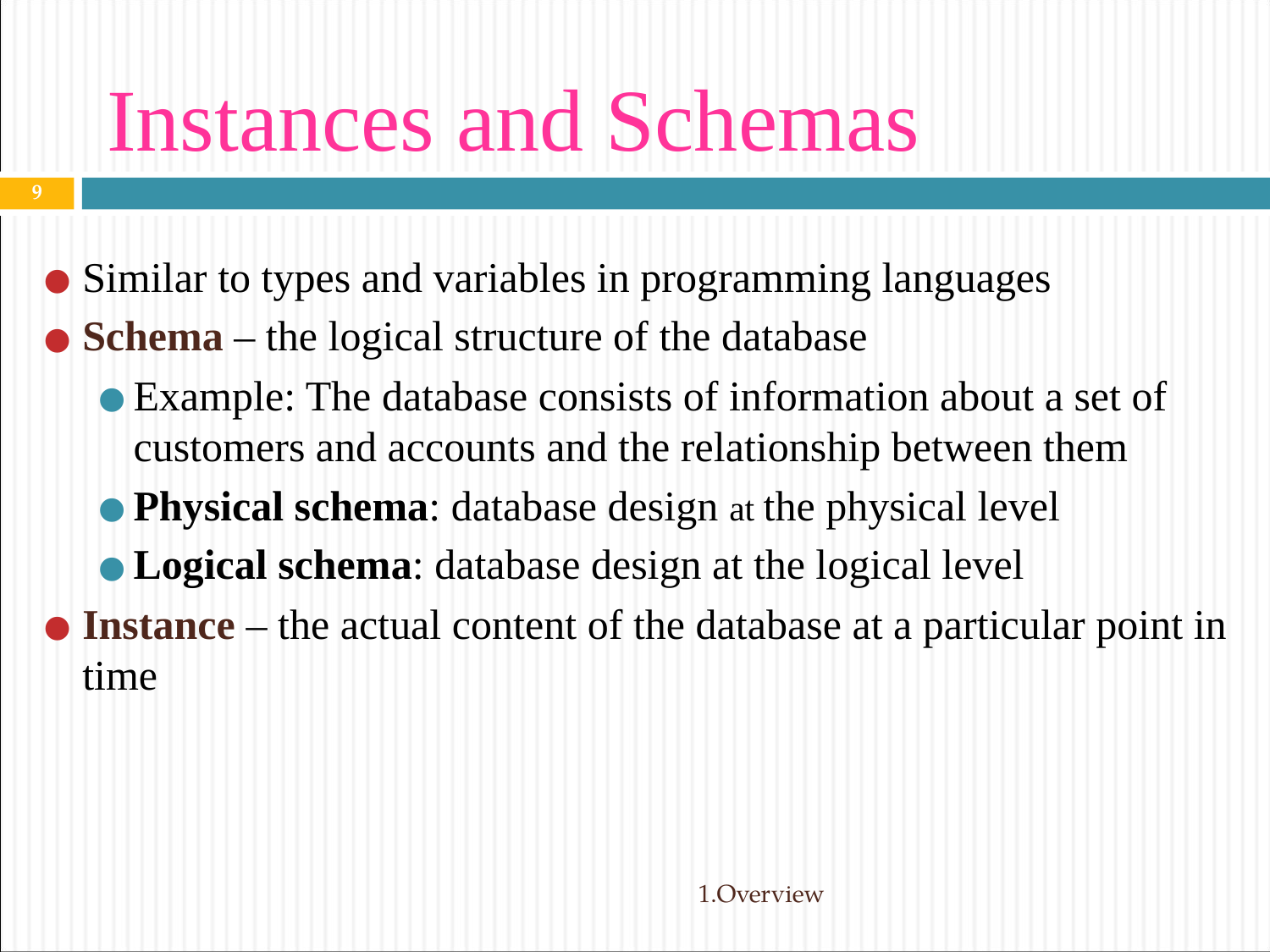

Instances and Schemas
9
Similar to types and variables in programming languages
Schema – the logical structure of the database
Example: The database consists of information about a set of customers and accounts and the relationship between them
Physical schema: database design at the physical level
Logical schema: database design at the logical level
Instance – the actual content of the database at a particular point in time

1.Overview